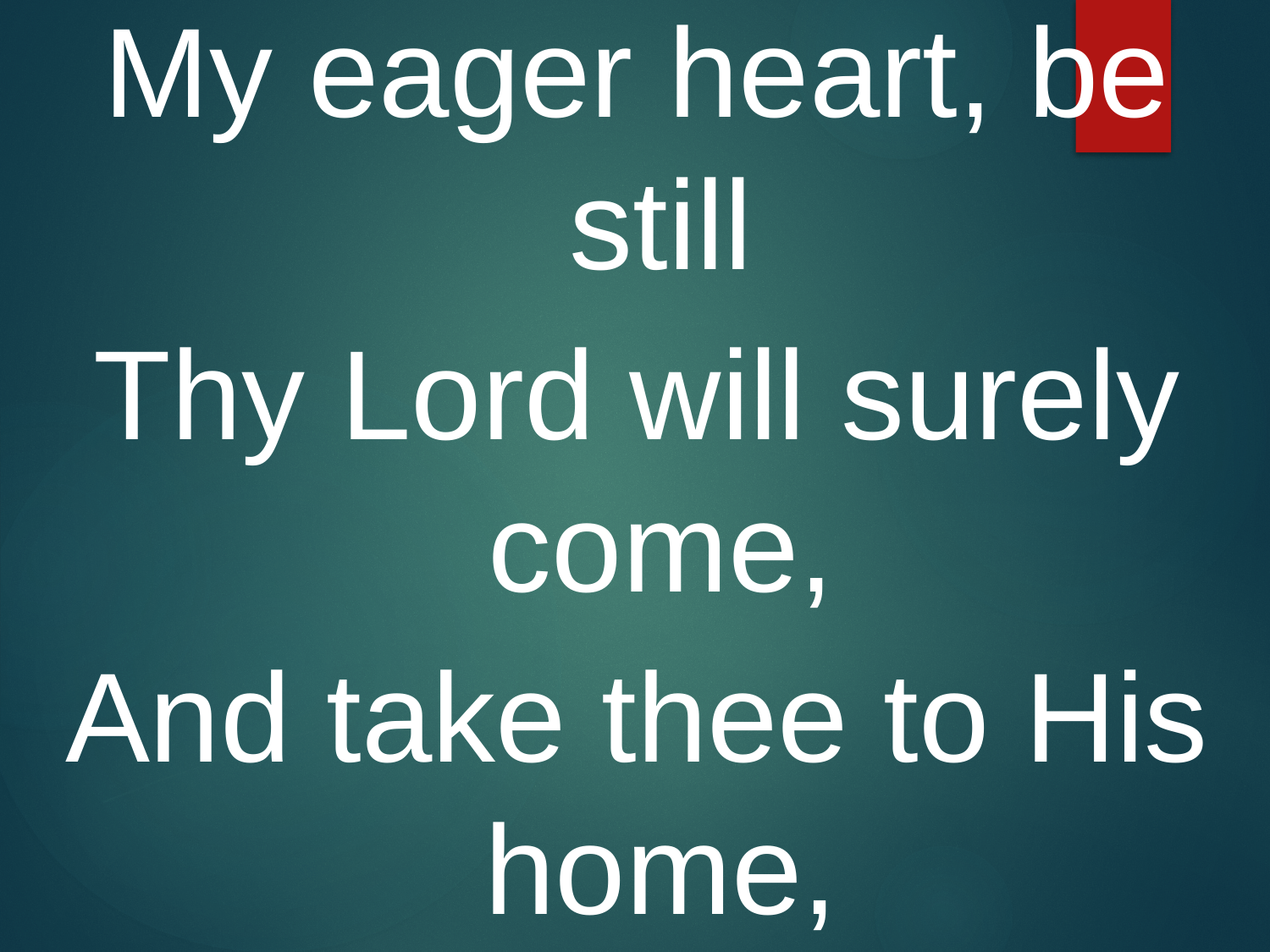

My eager heart, be still
Thy Lord will surely come,
And take thee to His home,